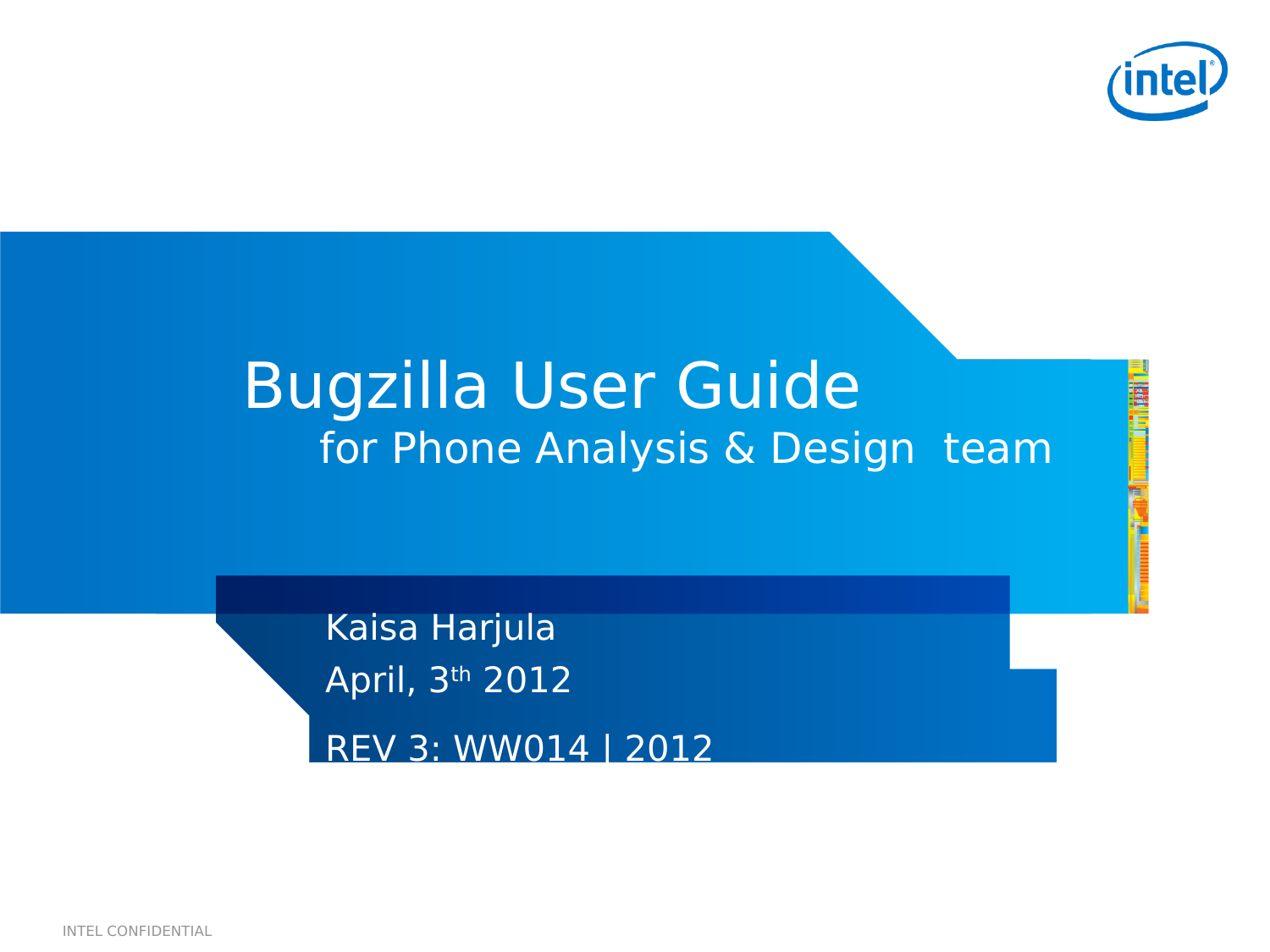

# Bugzilla User Guide for Phone Analysis & Design  team
Kaisa Harjula
April, 3th 2012

REV 3: WW014 | 2012